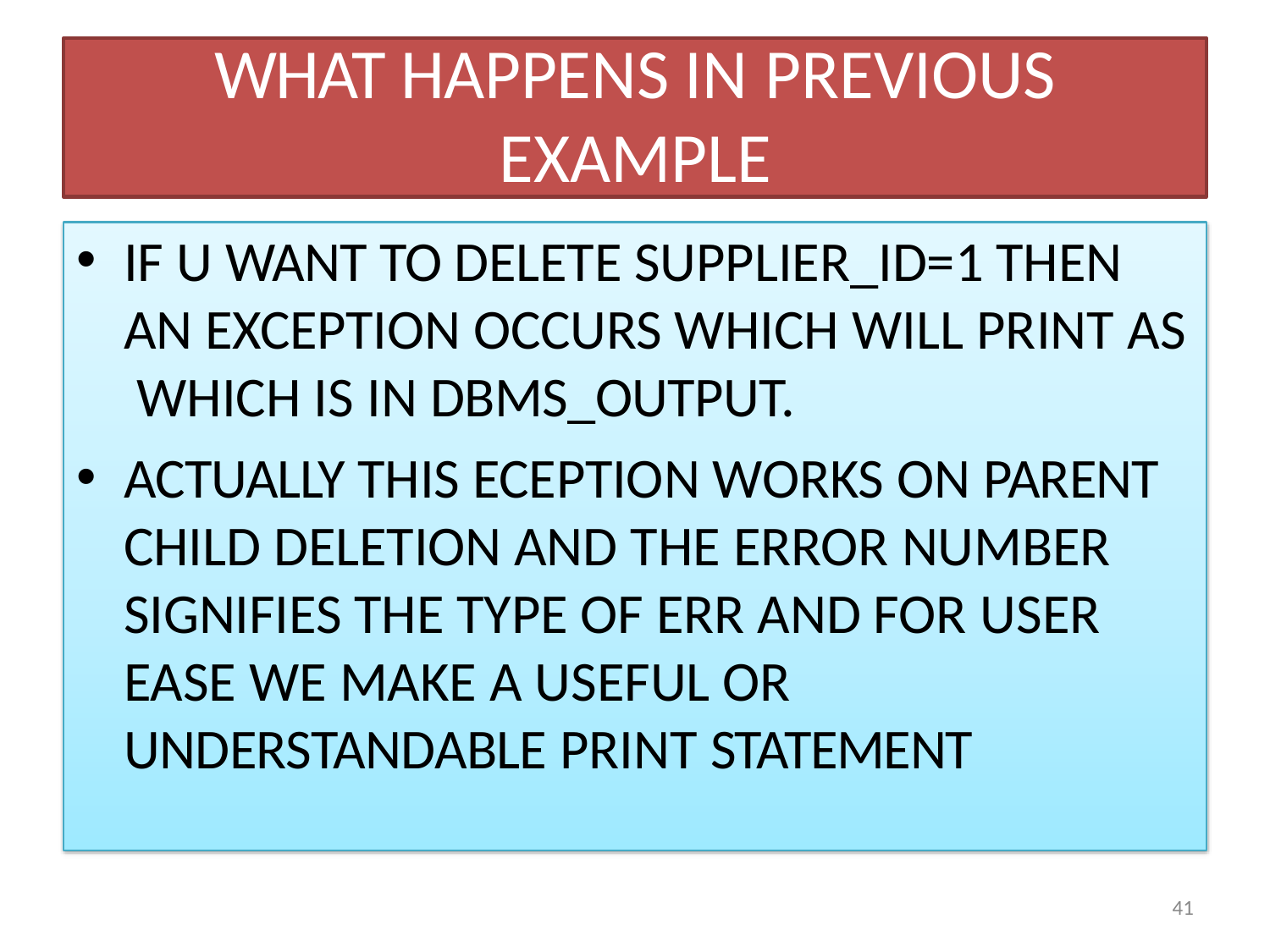

WHAT HAPPENS IN PREVIOUS
EXAMPLE

IF U WANT TO DELETE SUPPLIER_ID=1 THEN  AN EXCEPTION OCCURS WHICH WILL PRINT AS  WHICH IS IN DBMS_OUTPUT.
ACTUALLY THIS ECEPTION WORKS ON PARENT  CHILD DELETION AND THE ERROR NUMBER  SIGNIFIES THE TYPE OF ERR AND FOR USER  EASE WE MAKE A USEFUL OR  UNDERSTANDABLE PRINT STATEMENT
41